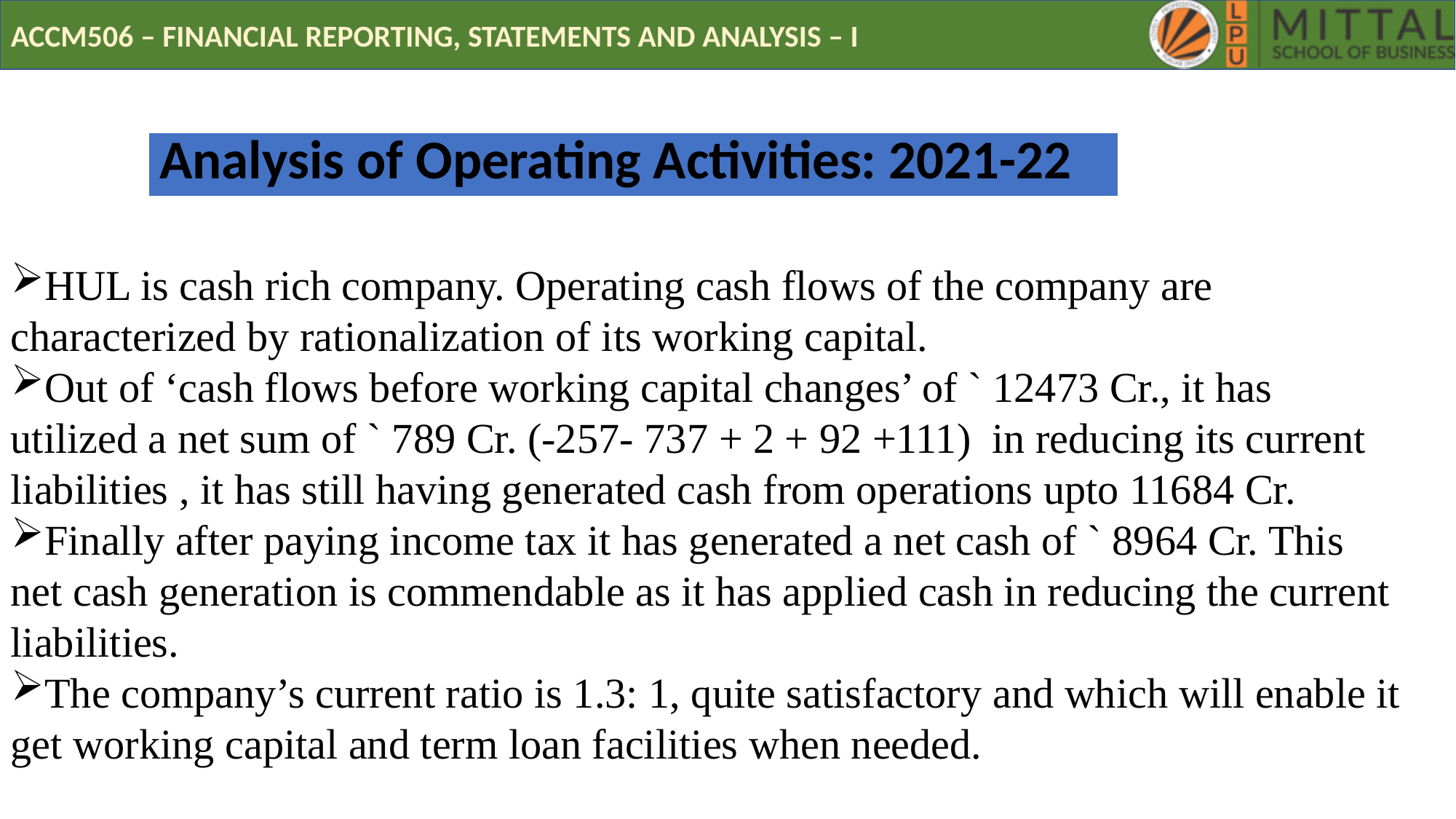

| Analysis of Operating Activities: 2021-22 |
| --- |
HUL is cash rich company. Operating cash flows of the company are characterized by rationalization of its working capital.
Out of ‘cash flows before working capital changes’ of ` 12473 Cr., it has utilized a net sum of ` 789 Cr. (-257- 737 + 2 + 92 +111)  in reducing its current liabilities , it has still having generated cash from operations upto 11684 Cr.
Finally after paying income tax it has generated a net cash of ` 8964 Cr. This net cash generation is commendable as it has applied cash in reducing the current liabilities.
The company’s current ratio is 1.3: 1, quite satisfactory and which will enable it get working capital and term loan facilities when needed.